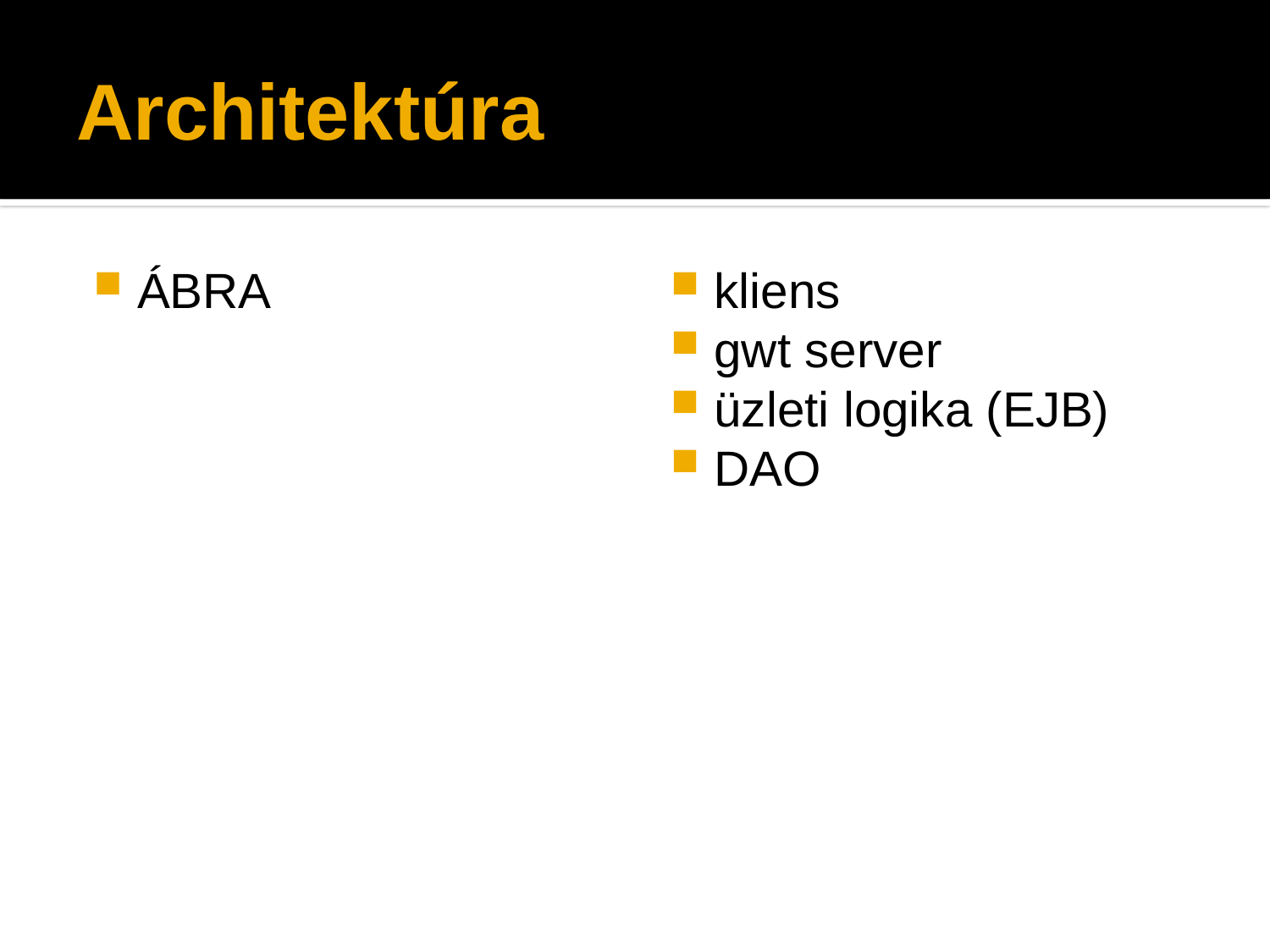

# Architektúra
ÁBRA
kliens
gwt server
üzleti logika (EJB)
DAO